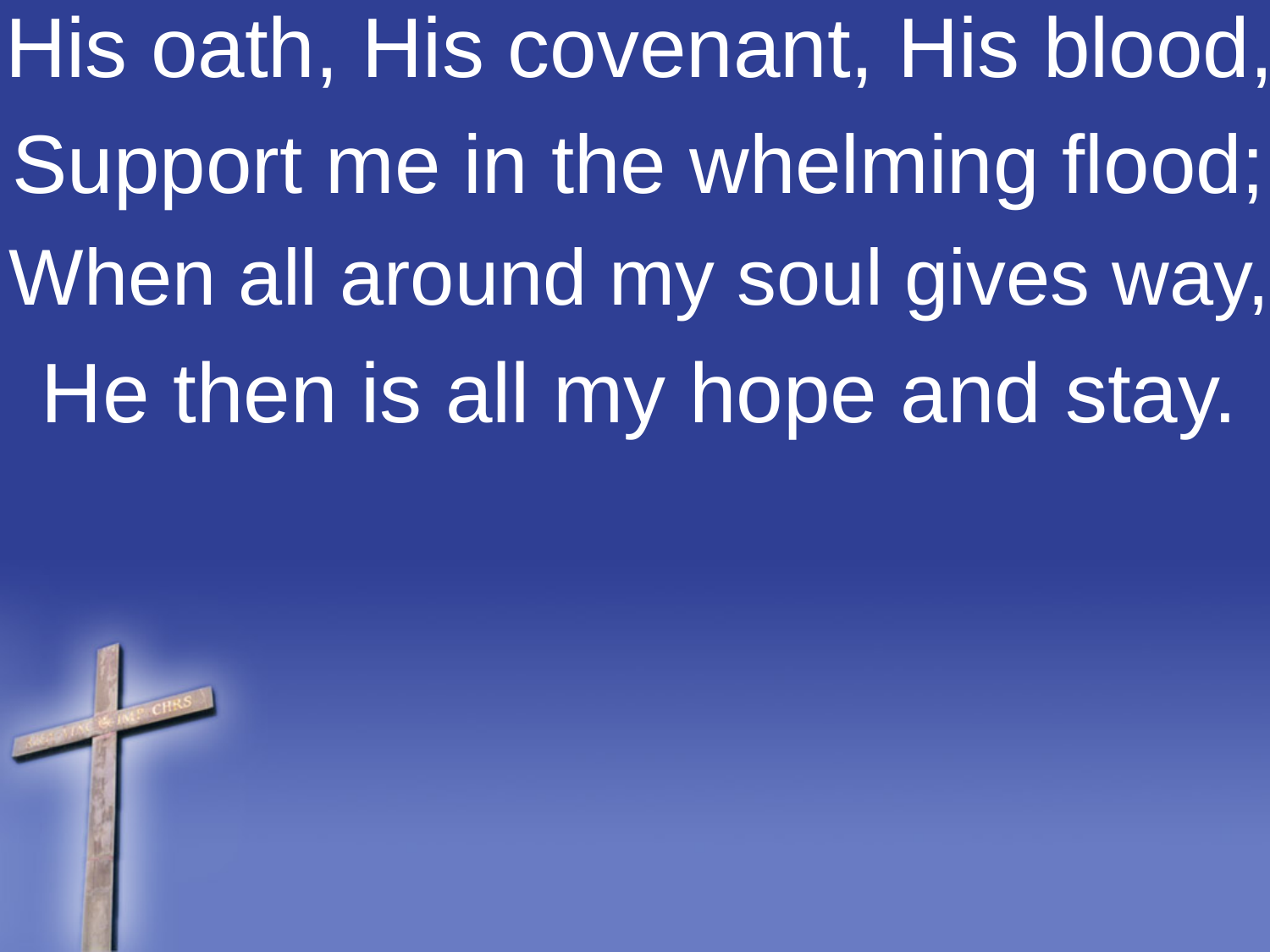

His oath, His covenant, His blood,
Support me in the whelming flood;
When all around my soul gives way,
He then is all my hope and stay.